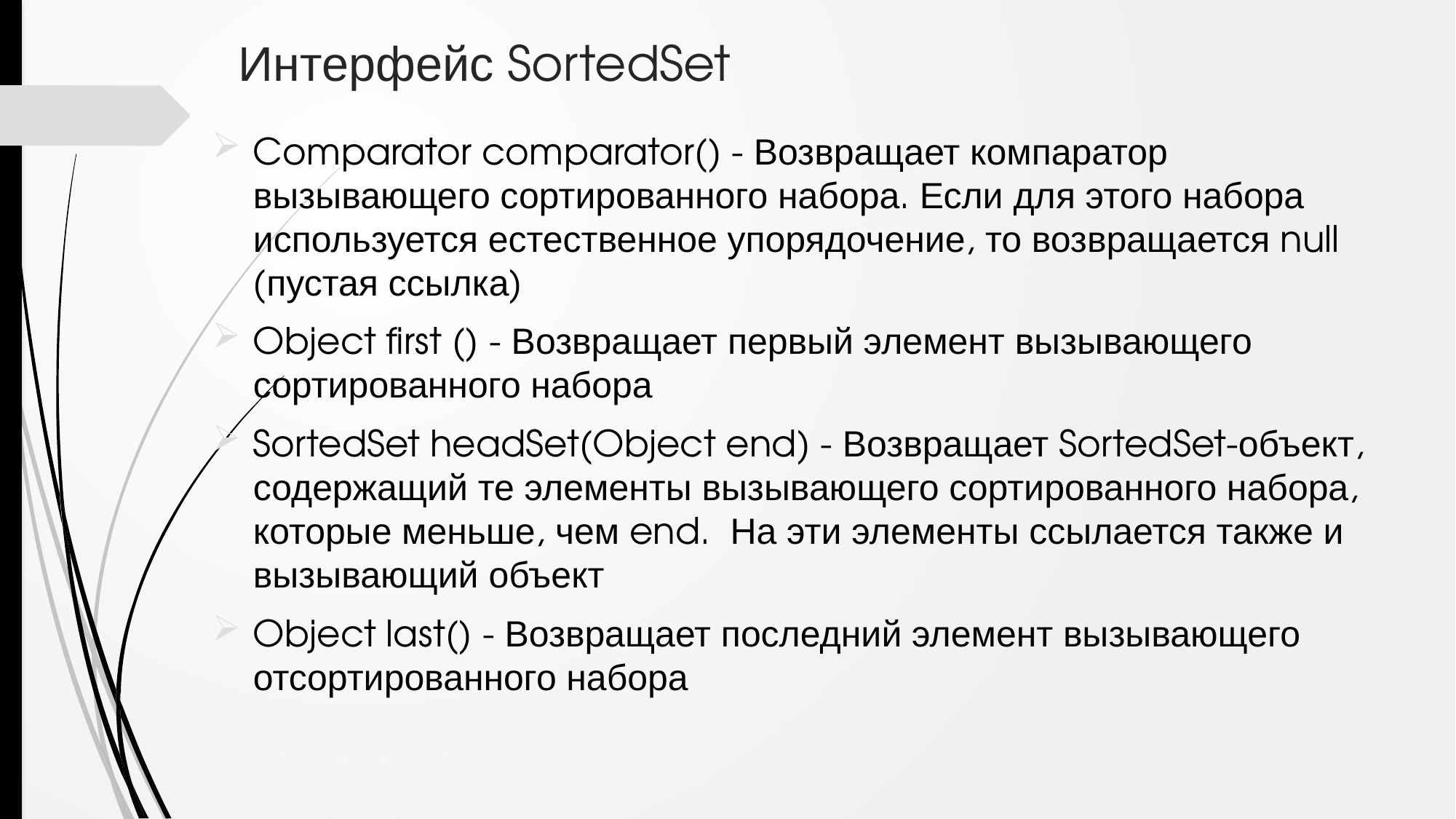

# Интерфейс SortedSet
Comparator comparator() - Возвращает компаратор вызывающего сортированного набора. Если для этого набора используется естественное упорядочение, то возвращается null (пустая ссылка)
Object first () - Возвращает первый элемент вызывающего сортированного набора
SortedSet headSet(Object end) - Возвращает SortedSet-объект, содержащий те элементы вызывающего сортированного набора, которые меньше, чем end.  На эти элементы ссылается также и вызывающий объект
Object last() - Возвращает последний элемент вызывающего отсортированного набора